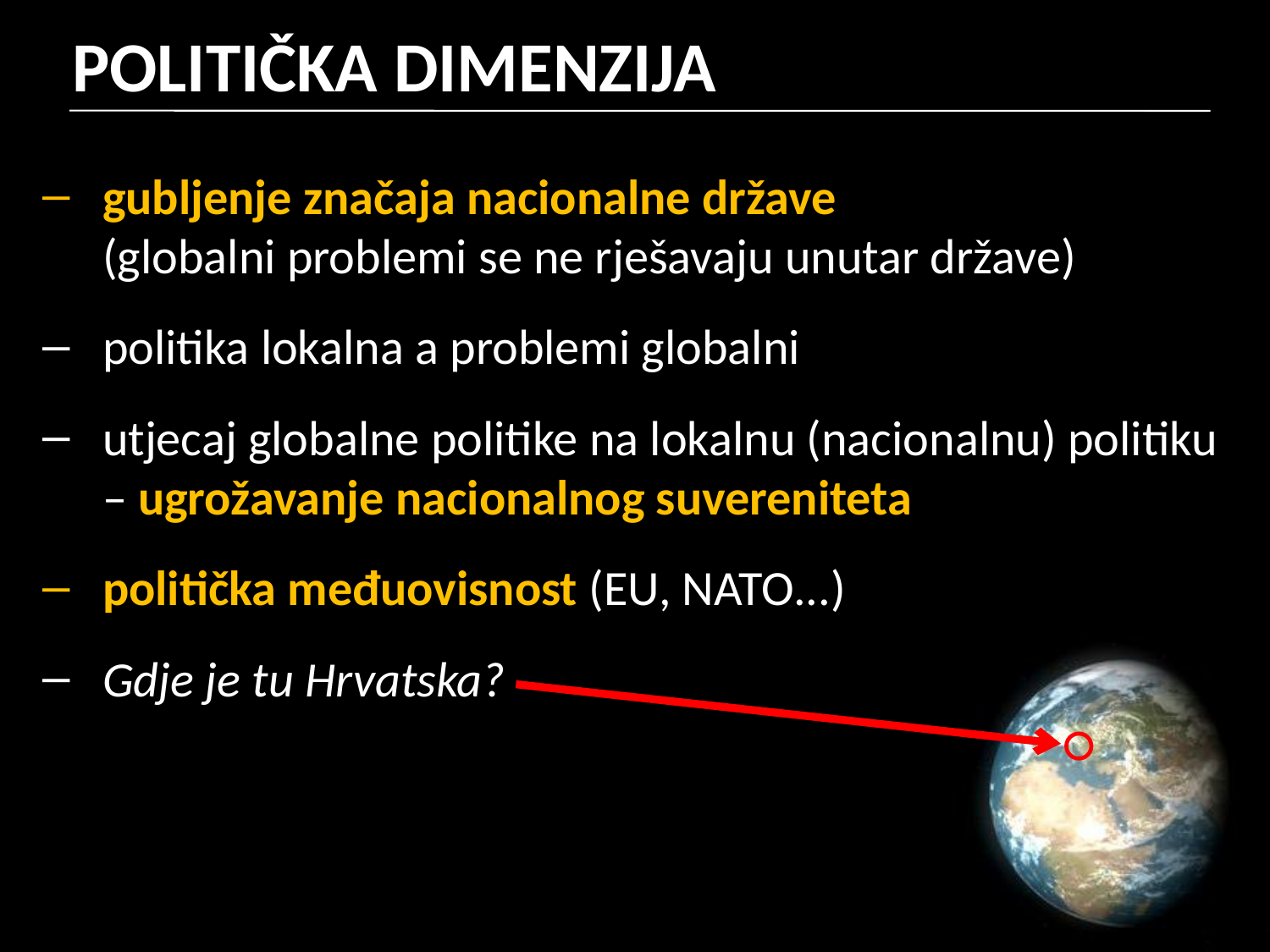

POLITIČKA DIMENZIJA
gubljenje značaja nacionalne države
(globalni problemi se ne rješavaju unutar države)
politika lokalna a problemi globalni
utjecaj globalne politike na lokalnu (nacionalnu) politiku – ugrožavanje nacionalnog suvereniteta
politička međuovisnost (EU, NATO...)
Gdje je tu Hrvatska?